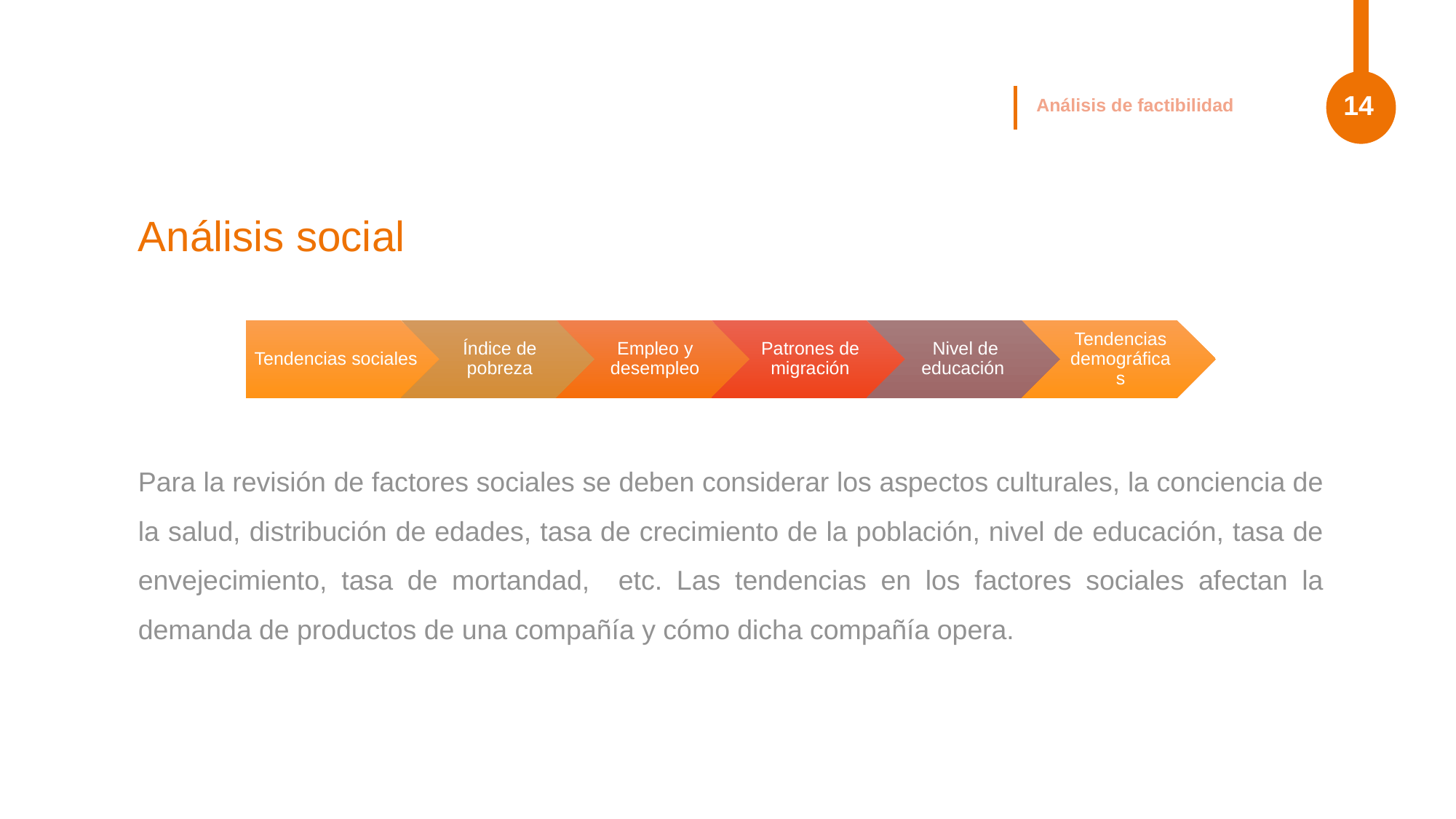

Análisis de factibilidad

14
# Análisis social
Tendencias sociales
Índice de pobreza
Empleo y desempleo
Patrones de migración
Nivel de educación
Tendencias demográficas
Para la revisión de factores sociales se deben considerar los aspectos culturales, la conciencia de la salud, distribución de edades, tasa de crecimiento de la población, nivel de educación, tasa de envejecimiento, tasa de mortandad,  etc. Las tendencias en los factores sociales afectan la demanda de productos de una compañía y cómo dicha compañía opera.